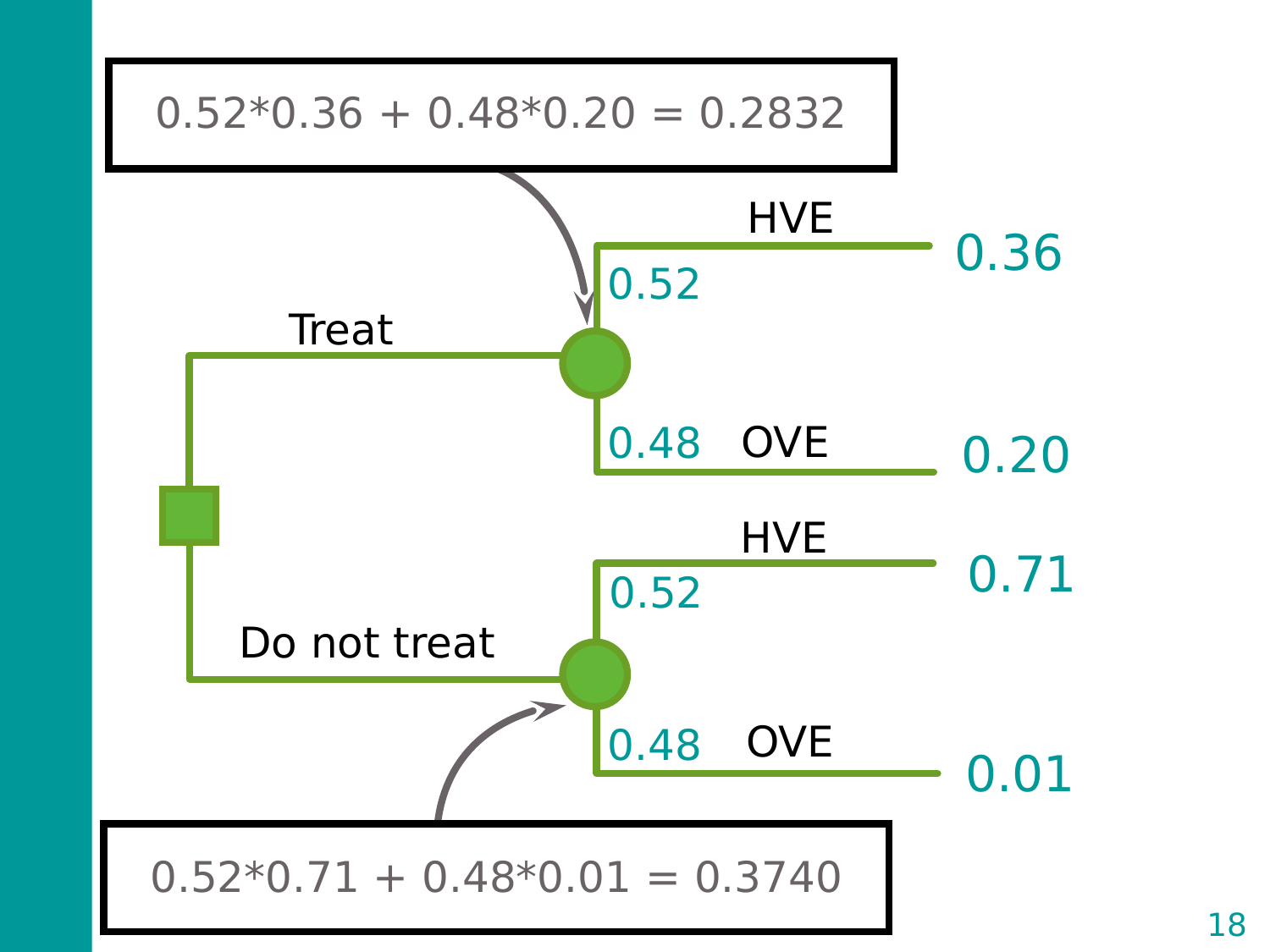

0.52*0.36 + 0.48*0.20 = 0.2832

HVE
0.36

0.52
Treat

0.48
OVE
0.20

HVE
0.71

0.52

Do not treat

OVE

0.48
0.01

0.52*0.71 + 0.48*0.01 = 0.3740
18